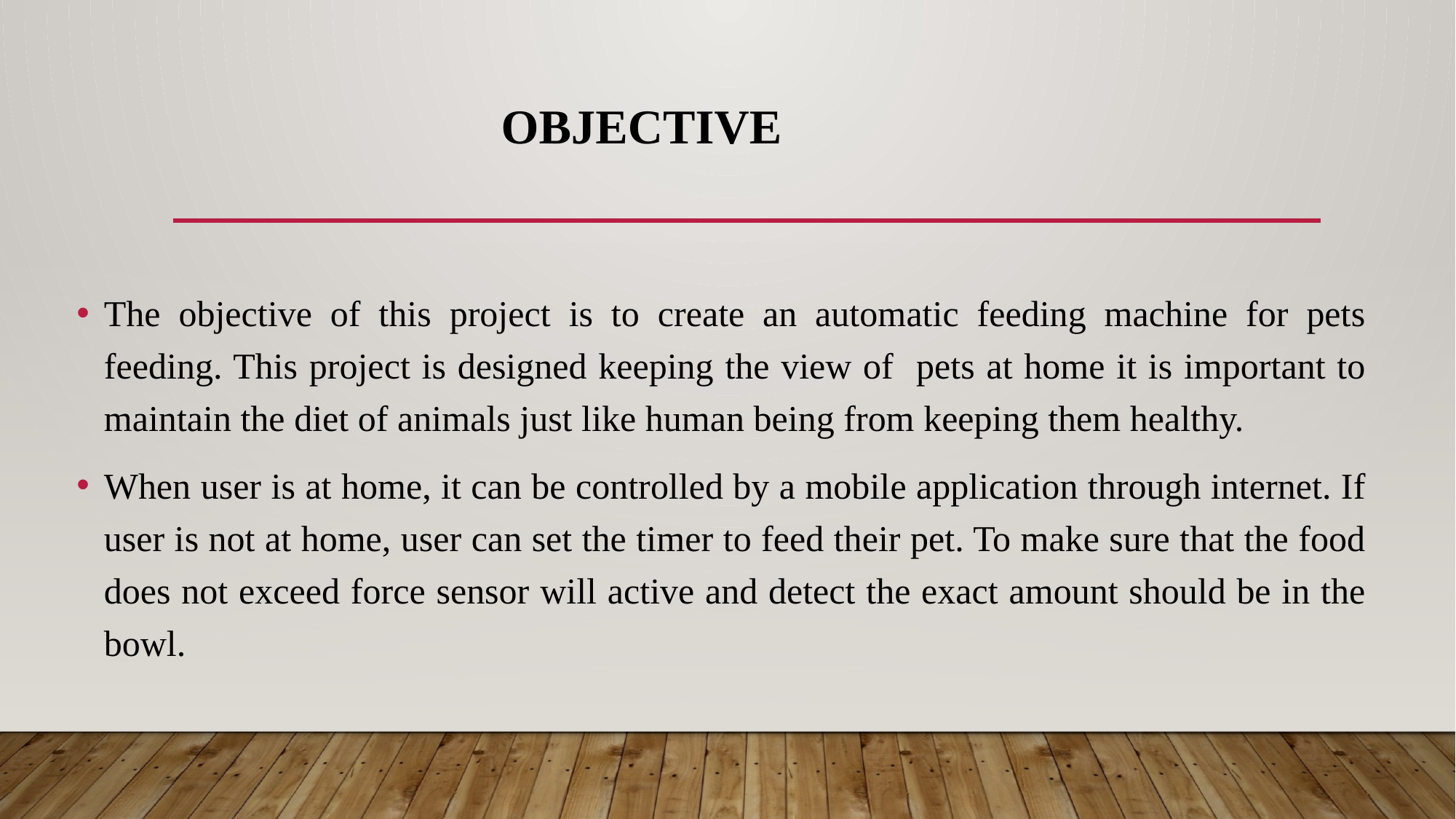

# OBJECTIVE
The objective of this project is to create an automatic feeding machine for pets feeding. This project is designed keeping the view of  pets at home it is important to maintain the diet of animals just like human being from keeping them healthy.
When user is at home, it can be controlled by a mobile application through internet. If user is not at home, user can set the timer to feed their pet. To make sure that the food does not exceed force sensor will active and detect the exact amount should be in the bowl.